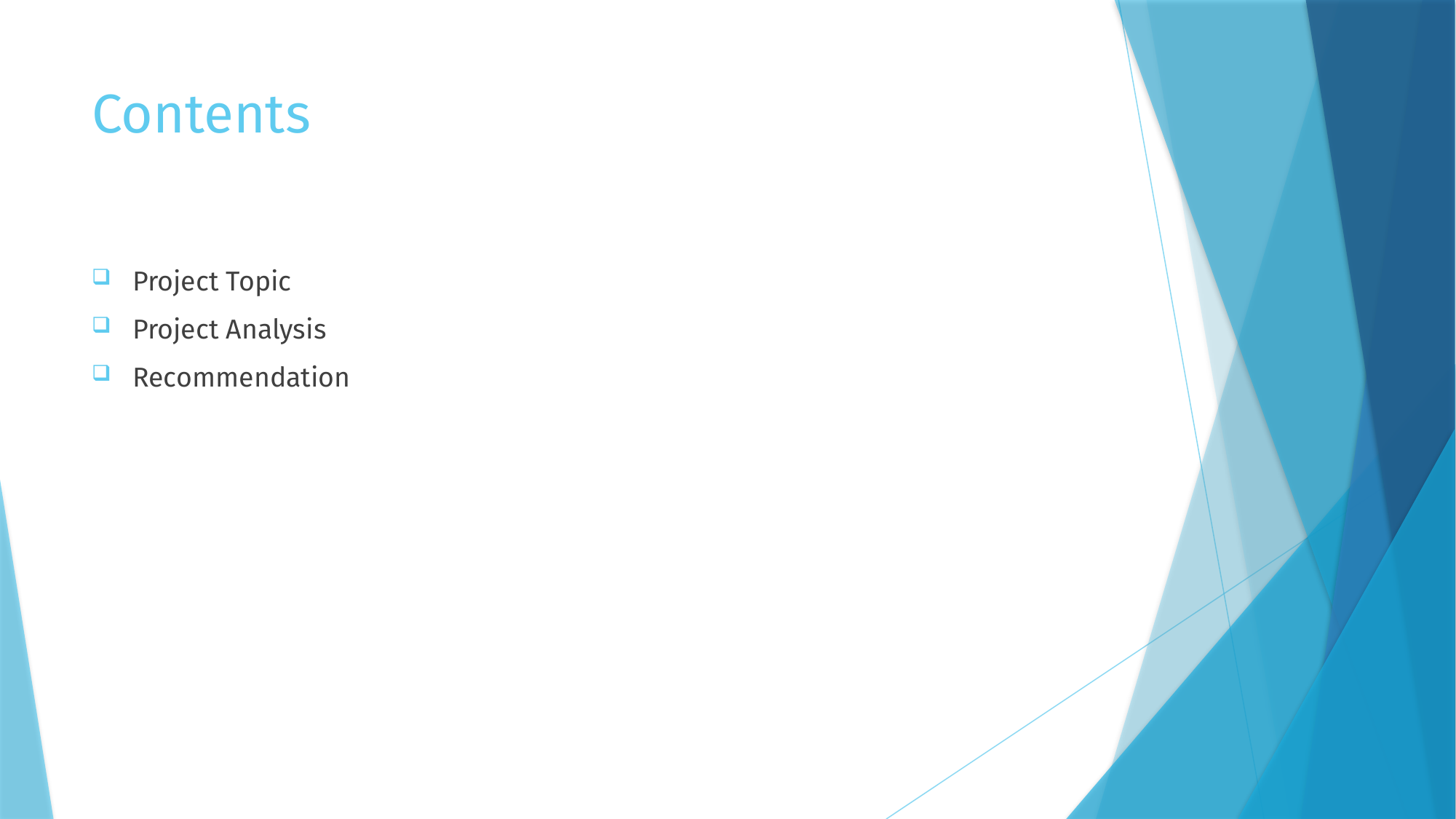

# Contents
Project Topic
Project Analysis
Recommendation